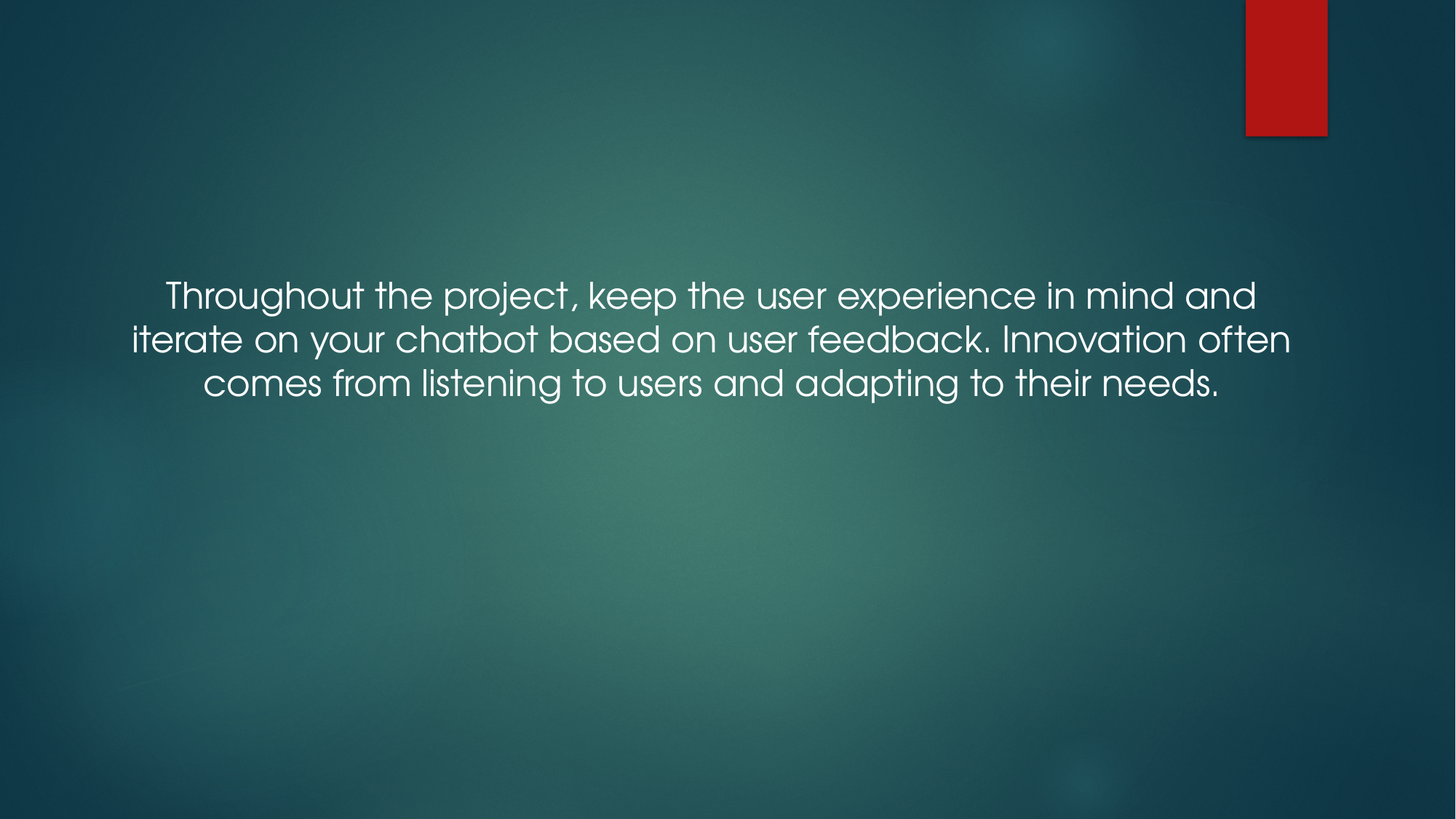

Throughout the project, keep the user experience in mind and iterate on your chatbot based on user feedback. Innovation often comes from listening to users and adapting to their needs.